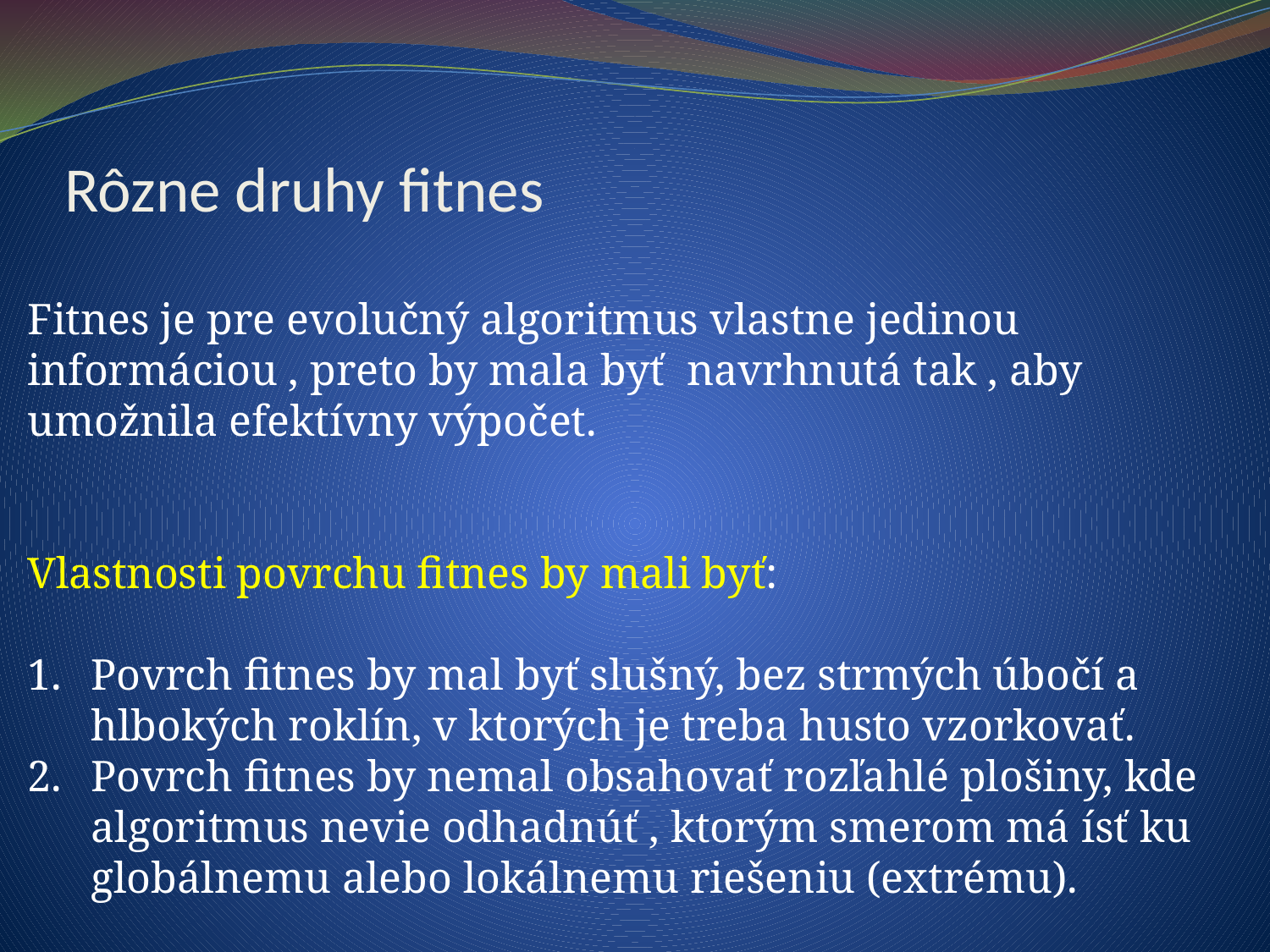

# Rôzne druhy fitnes
Fitnes je pre evolučný algoritmus vlastne jedinou informáciou , preto by mala byť  navrhnutá tak , aby umožnila efektívny výpočet.

Vlastnosti povrchu fitnes by mali byť:

Povrch fitnes by mal byť slušný, bez strmých úbočí a hlbokých roklín, v ktorých je treba husto vzorkovať.
Povrch fitnes by nemal obsahovať rozľahlé plošiny, kde algoritmus nevie odhadnúť , ktorým smerom má ísť ku globálnemu alebo lokálnemu riešeniu (extrému).